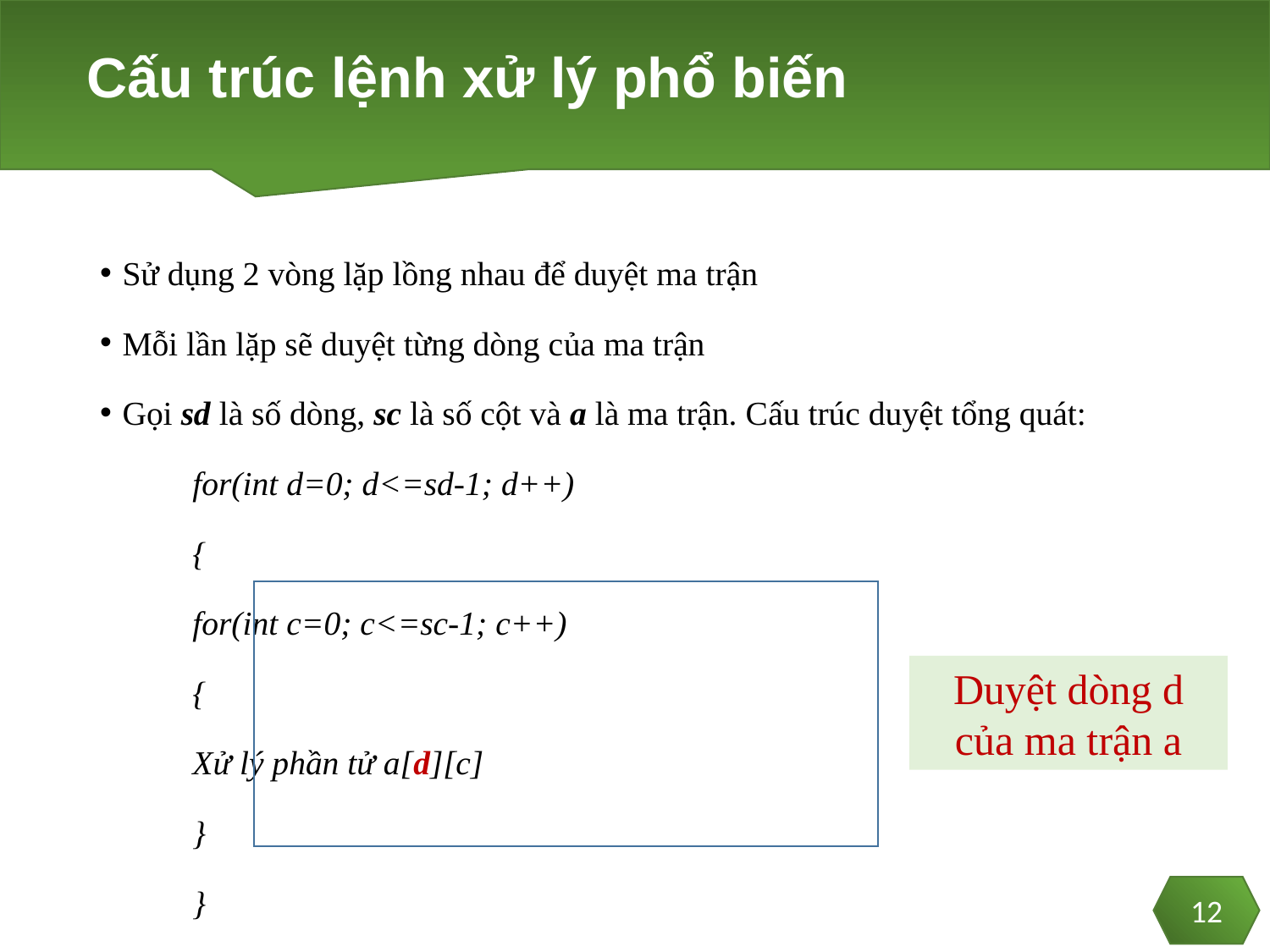

# Cấu trúc lệnh xử lý phổ biến
Sử dụng 2 vòng lặp lồng nhau để duyệt ma trận
Mỗi lần lặp sẽ duyệt từng dòng của ma trận
Gọi sd là số dòng, sc là số cột và a là ma trận. Cấu trúc duyệt tổng quát:
	for(int d=0; d<=sd-1; d++)
	{
		for(int c=0; c<=sc-1; c++)
		{
			Xử lý phần tử a[d][c]
		}
	}

Duyệt dòng d của ma trận a